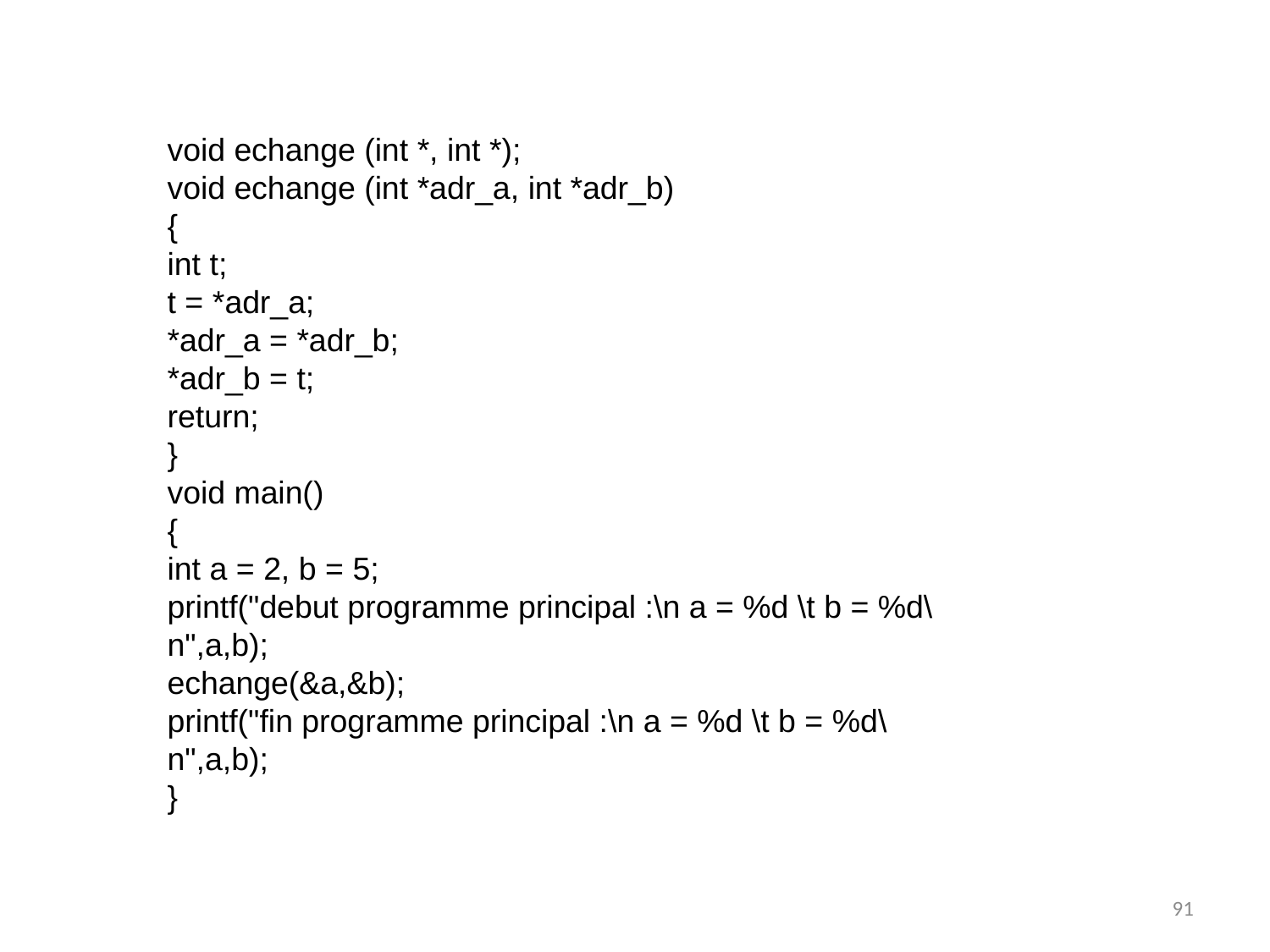

void echange (int *, int *);
void echange (int *adr_a, int *adr_b)
{
int t;
t = *adr_a;
*adr_a = *adr_b;
*adr_b = t;
return;
}
void main()
{
int a = 2, b = 5;
printf("debut programme principal :\n a = %d \t b = %d\n",a,b);
echange(&a,&b);
printf("fin programme principal :\n a = %d \t b = %d\n",a,b);
}
91